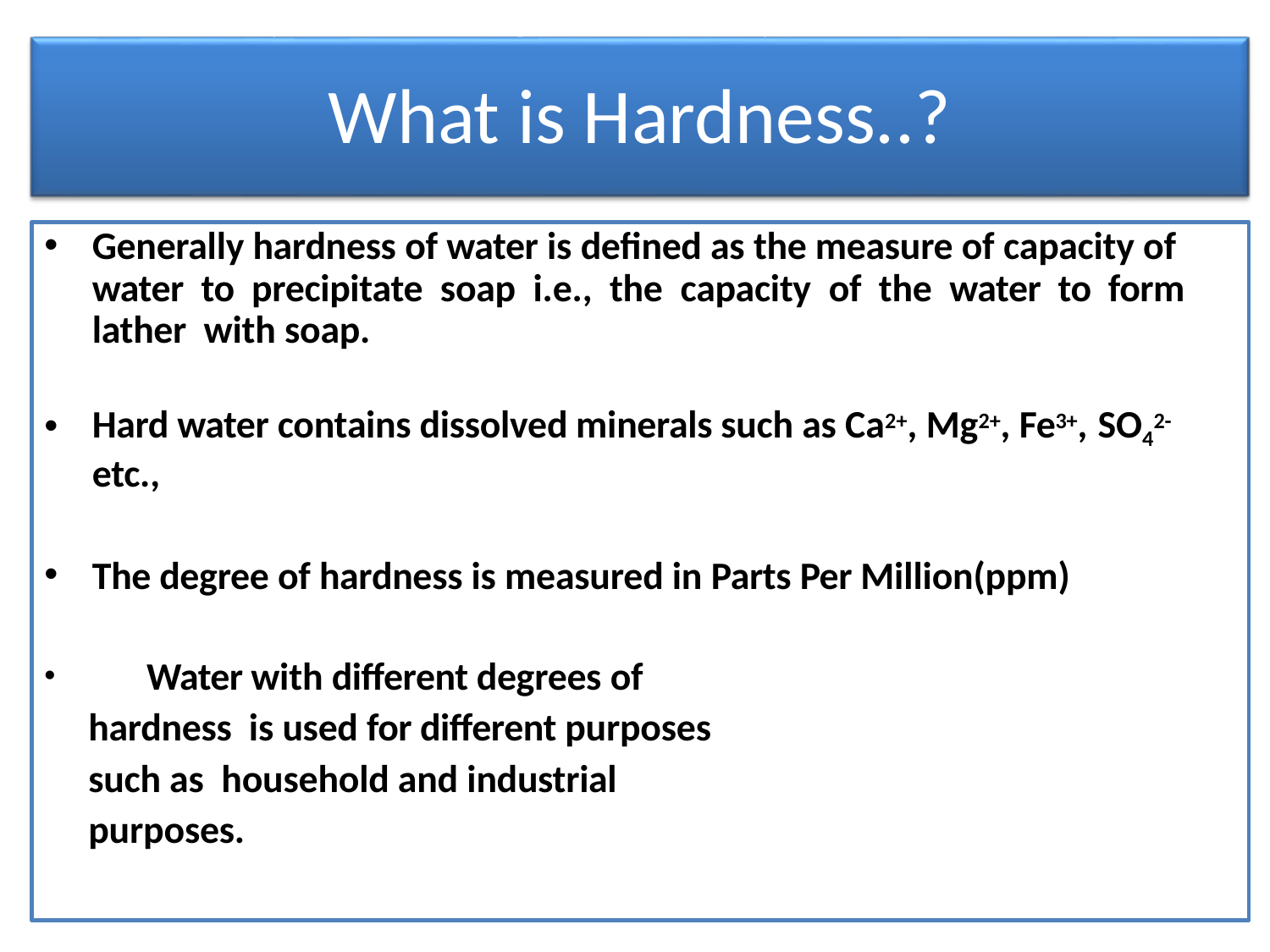

# What is Hardness..?
Generally hardness of water is defined as the measure of capacity of  water to precipitate soap i.e., the capacity of the water to form lather  with soap.

Hard water contains dissolved minerals such as Ca2+, Mg2+, Fe3+, SO42-
etc.,

The degree of hardness is measured in Parts Per Million(ppm)

	Water with different degrees of hardness  is used for different purposes such as  household and industrial purposes.